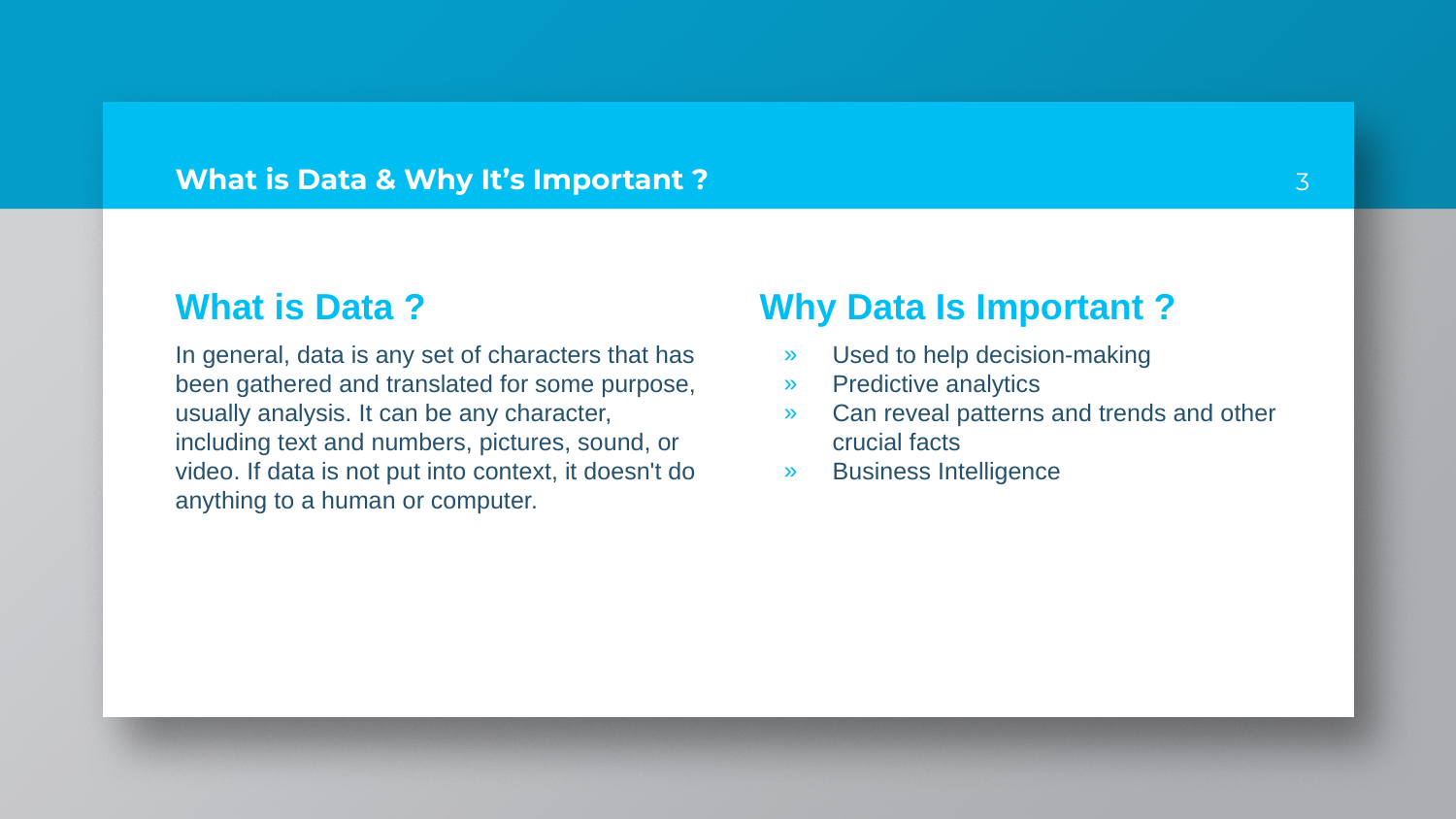

# What is Data & Why It’s Important ?
3
What is Data ?
In general, data is any set of characters that has been gathered and translated for some purpose, usually analysis. It can be any character, including text and numbers, pictures, sound, or video. If data is not put into context, it doesn't do anything to a human or computer.

Why Data Is Important ?
Used to help decision-making
Predictive analytics
Can reveal patterns and trends and other crucial facts
Business Intelligence